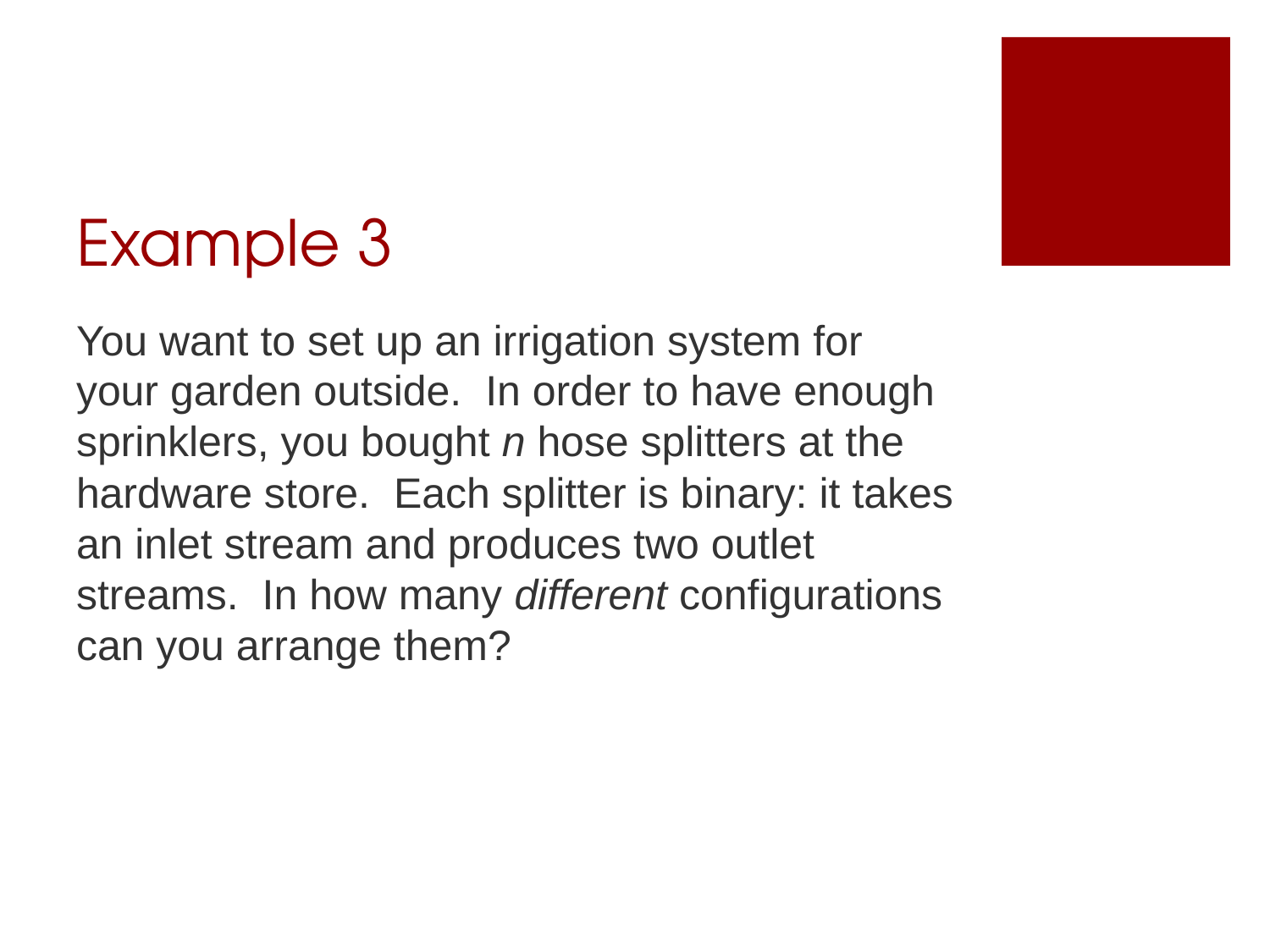

# Example 3
You want to set up an irrigation system for your garden outside.  In order to have enough sprinklers, you bought n hose splitters at the hardware store.  Each splitter is binary: it takes an inlet stream and produces two outlet streams.  In how many different configurations can you arrange them?